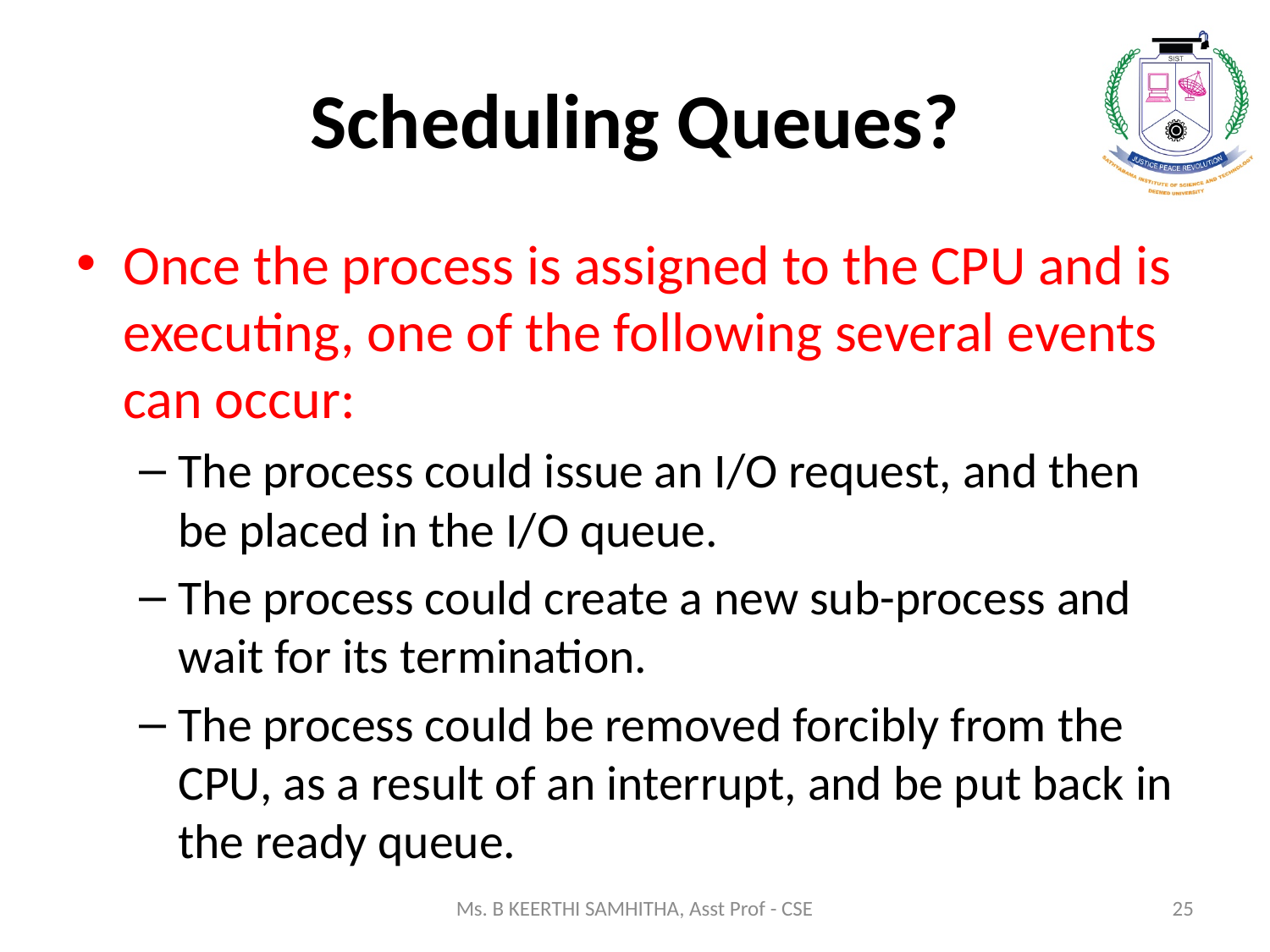

# Scheduling Queues?
Once the process is assigned to the CPU and is executing, one of the following several events can occur:
The process could issue an I/O request, and then be placed in the I/O queue.
The process could create a new sub-process and wait for its termination.
The process could be removed forcibly from the CPU, as a result of an interrupt, and be put back in the ready queue.
Ms. B KEERTHI SAMHITHA, Asst Prof - CSE
25